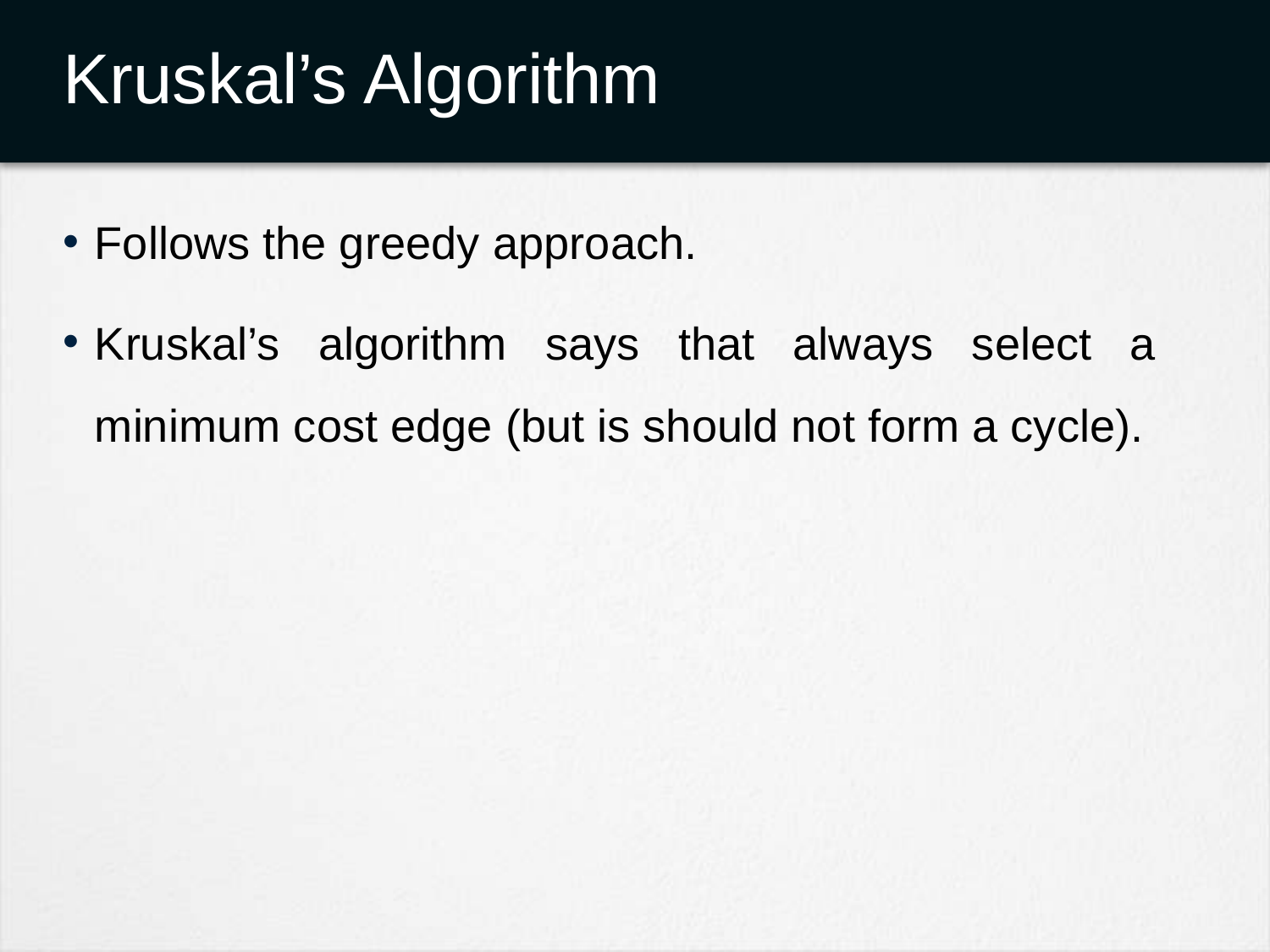

# Kruskal’s Algorithm
Follows the greedy approach.
Kruskal’s algorithm says that always select a minimum cost edge (but is should not form a cycle).